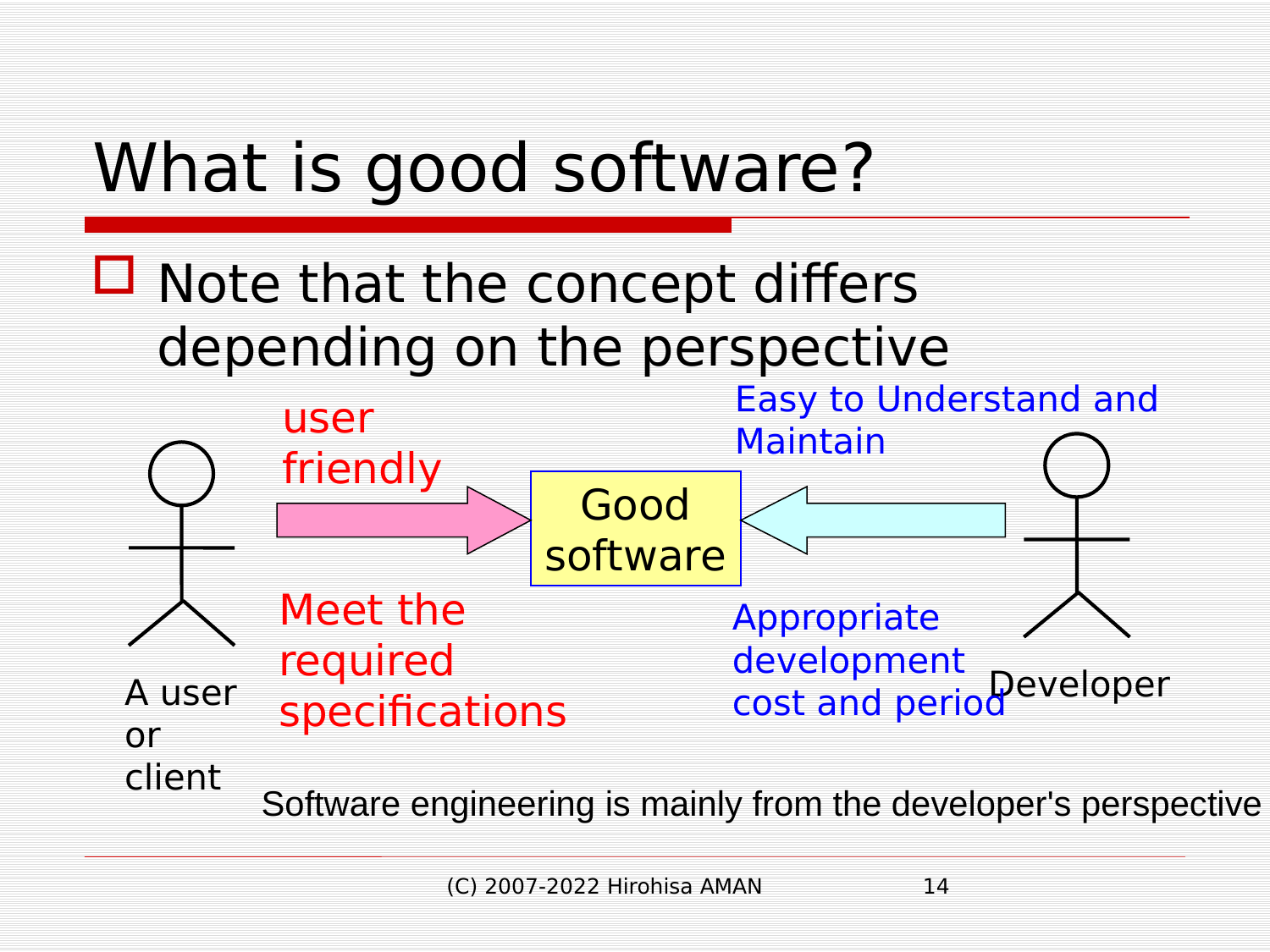

# What is good software?
Note that the concept differs depending on the perspective
Easy to Understand and
Maintain
user friendly

Good
software

Meet the required specifications
Appropriate development cost and period

Developer
A user
or
client
Software engineering is mainly from the developer's perspective
(C) 2007-2022 Hirohisa AMAN
14